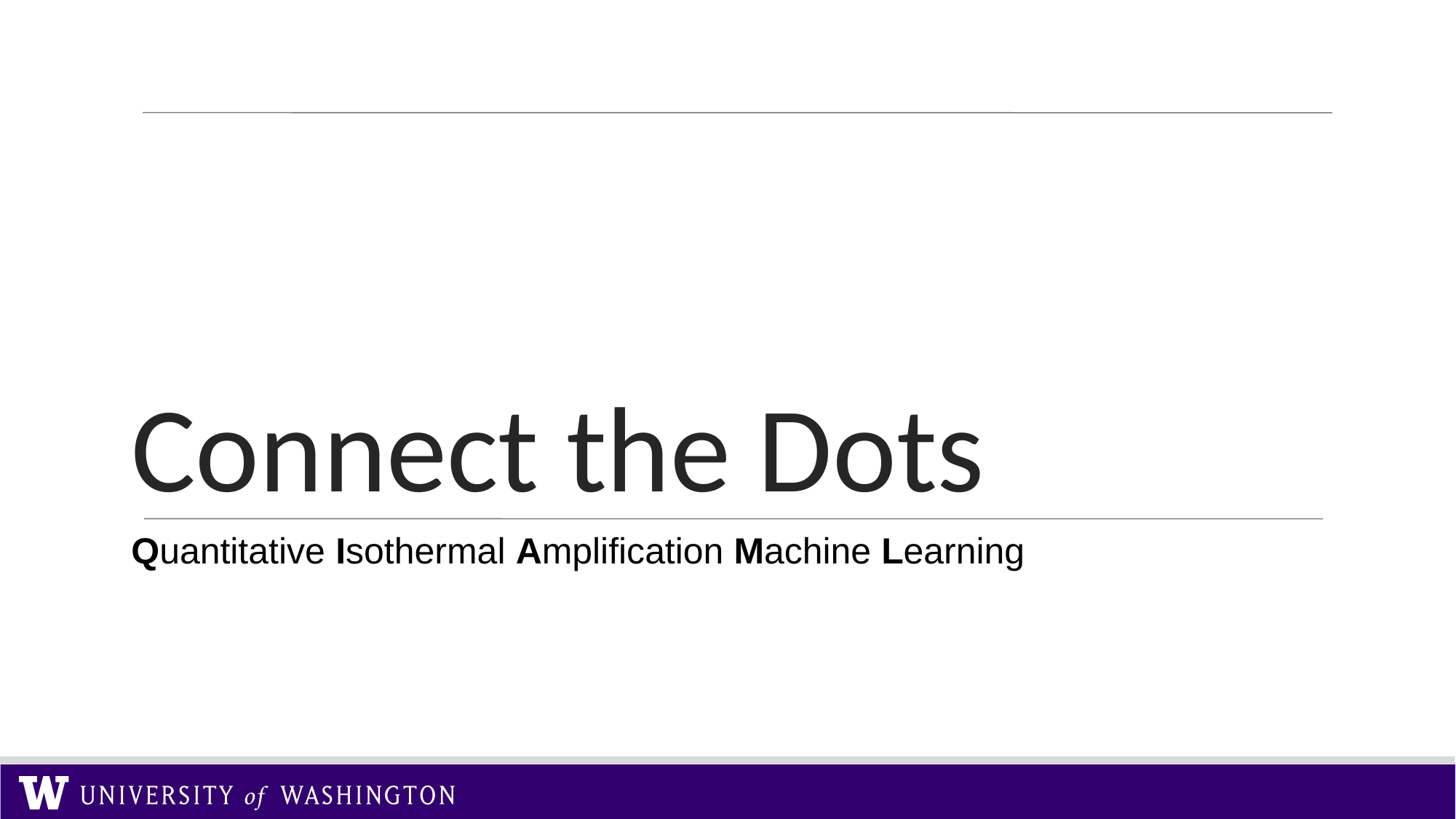

# Connect the Dots
Quantitative Isothermal Amplification Machine Learning